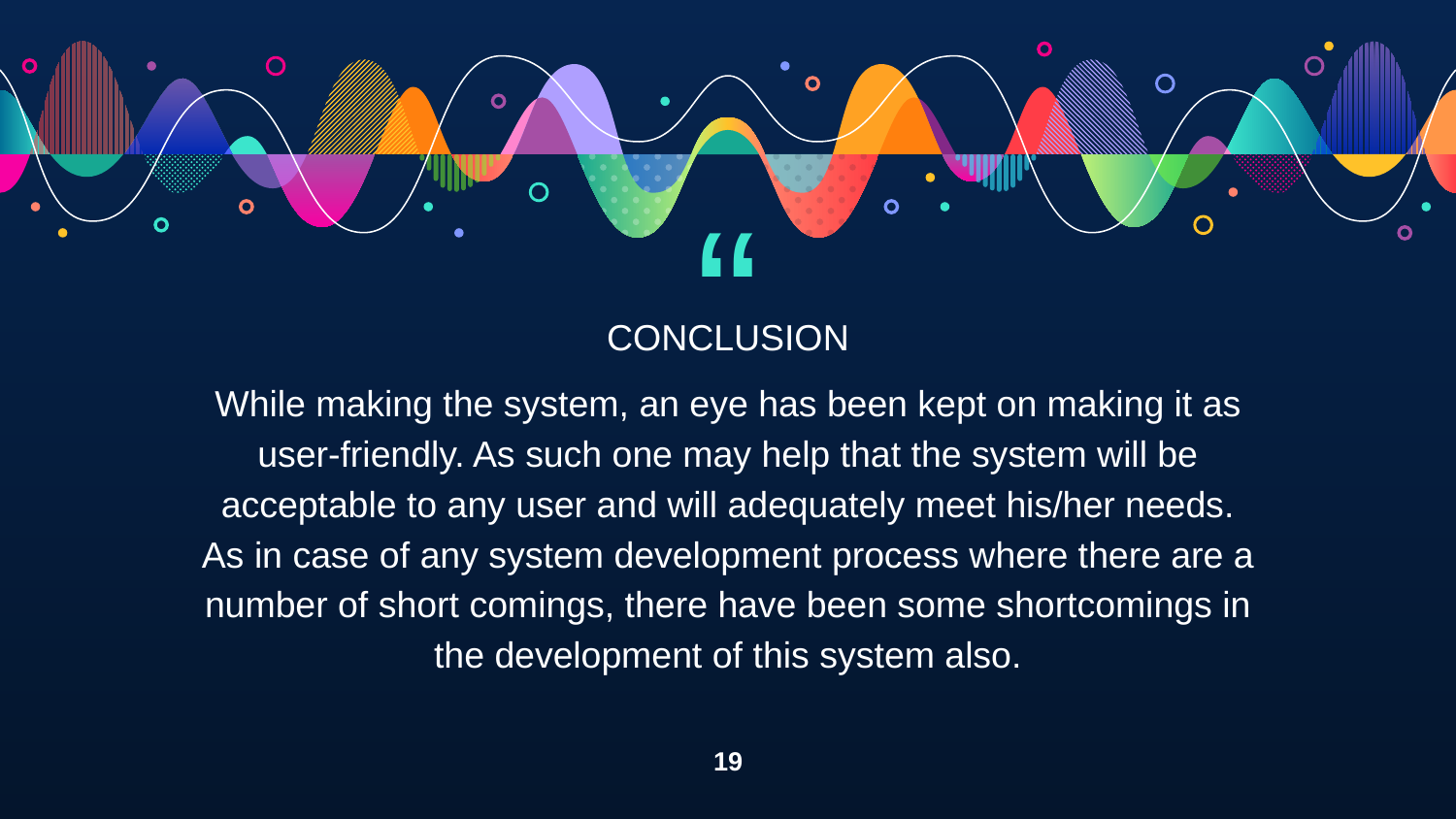

CONCLUSION
While making the system, an eye has been kept on making it as user-friendly. As such one may help that the system will be acceptable to any user and will adequately meet his/her needs. As in case of any system development process where there are a number of short comings, there have been some shortcomings in the development of this system also.
19